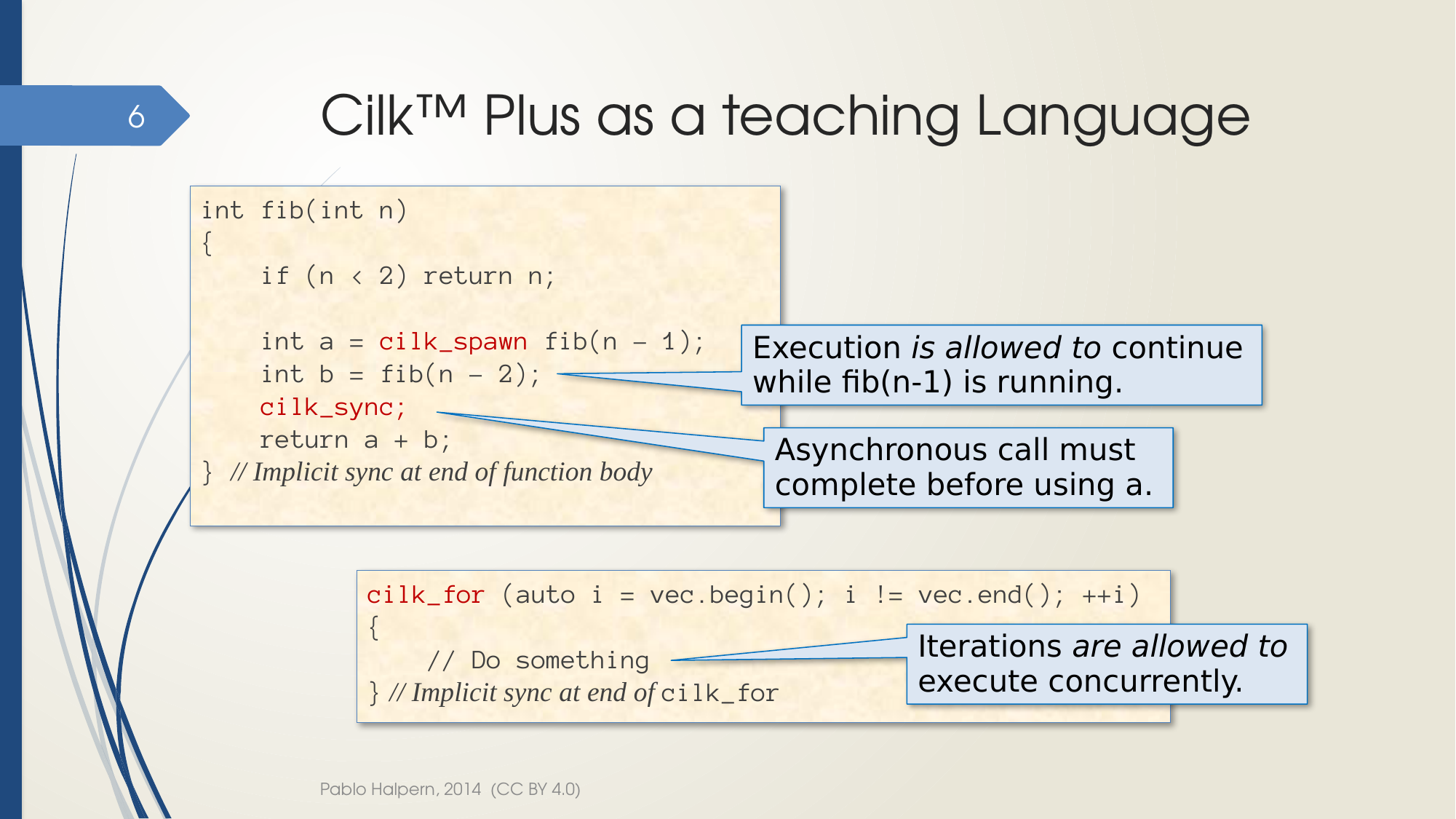

# Cilk™ Plus as a teaching Language
6
int fib(int n)
{
    if (n < 2) return n;

    int a = cilk_spawn fib(n – 1);
    int b = fib(n – 2);
    cilk_sync;
    return a + b;
} // Implicit sync at end of function body
Execution is allowed to continue while fib(n-1) is running.
Asynchronous call must complete before using a.
cilk_for (auto i = vec.begin(); i != vec.end(); ++i)
{
    // Do something
} // Implicit sync at end of cilk_for
Iterations are allowed to execute concurrently.
Pablo Halpern, 2014  (CC BY 4.0)